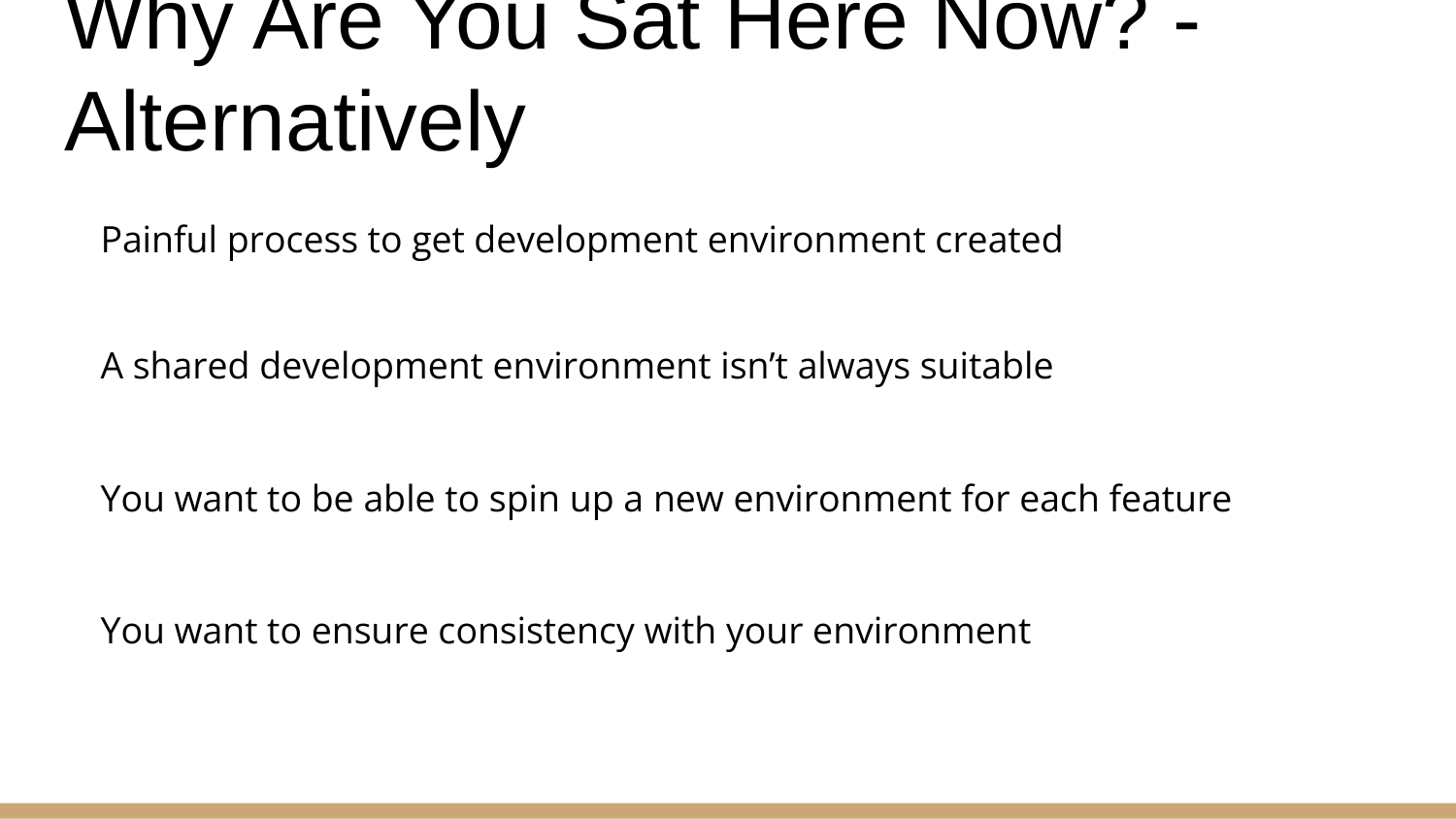

# Why Are You Sat Here Now? - Alternatively
Painful process to get development environment created
A shared development environment isn’t always suitable
You want to be able to spin up a new environment for each feature
You want to ensure consistency with your environment